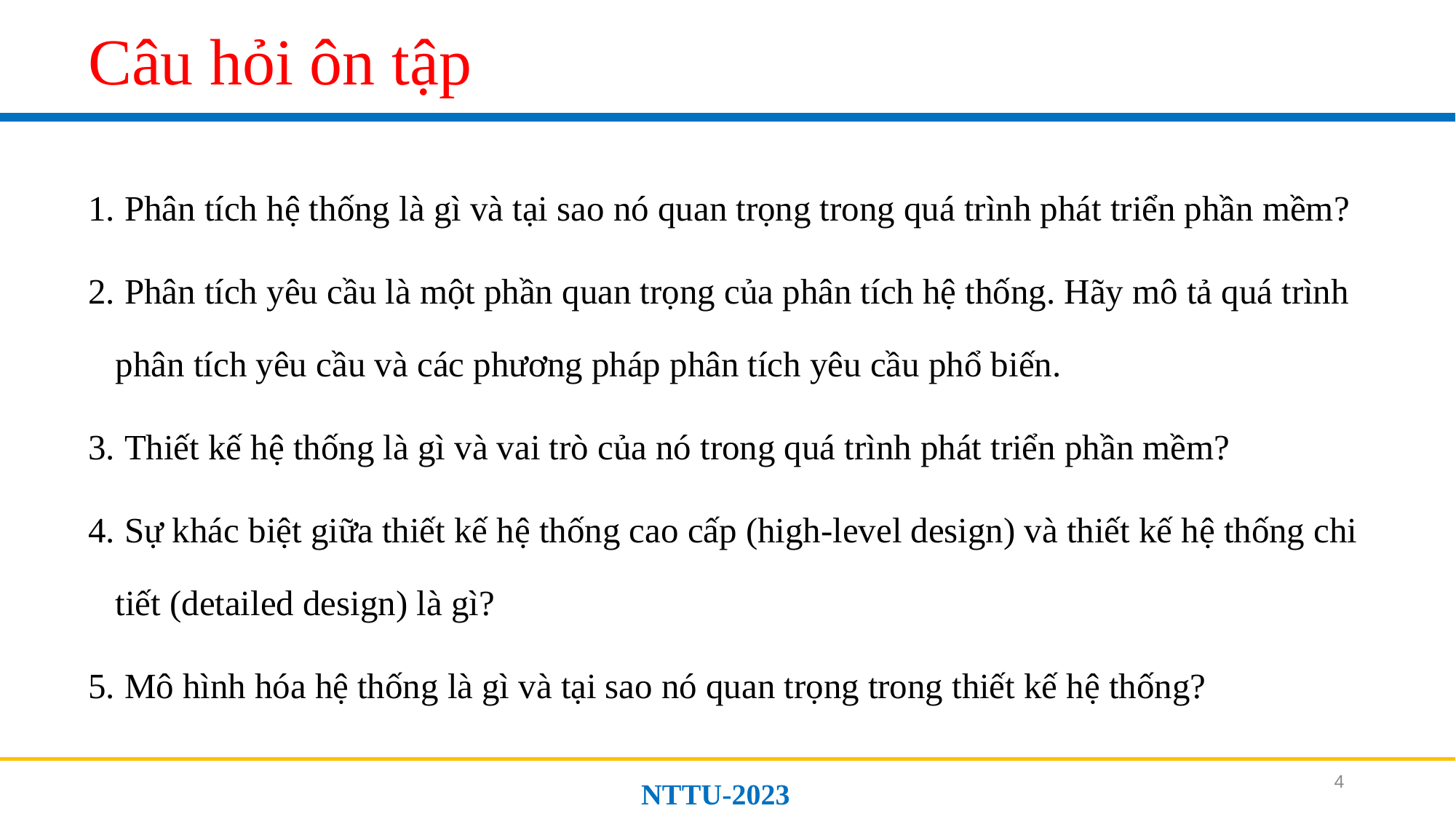

# Câu hỏi ôn tập
 Phân tích hệ thống là gì và tại sao nó quan trọng trong quá trình phát triển phần mềm?
 Phân tích yêu cầu là một phần quan trọng của phân tích hệ thống. Hãy mô tả quá trình phân tích yêu cầu và các phương pháp phân tích yêu cầu phổ biến.
 Thiết kế hệ thống là gì và vai trò của nó trong quá trình phát triển phần mềm?
 Sự khác biệt giữa thiết kế hệ thống cao cấp (high-level design) và thiết kế hệ thống chi tiết (detailed design) là gì?
 Mô hình hóa hệ thống là gì và tại sao nó quan trọng trong thiết kế hệ thống?
4